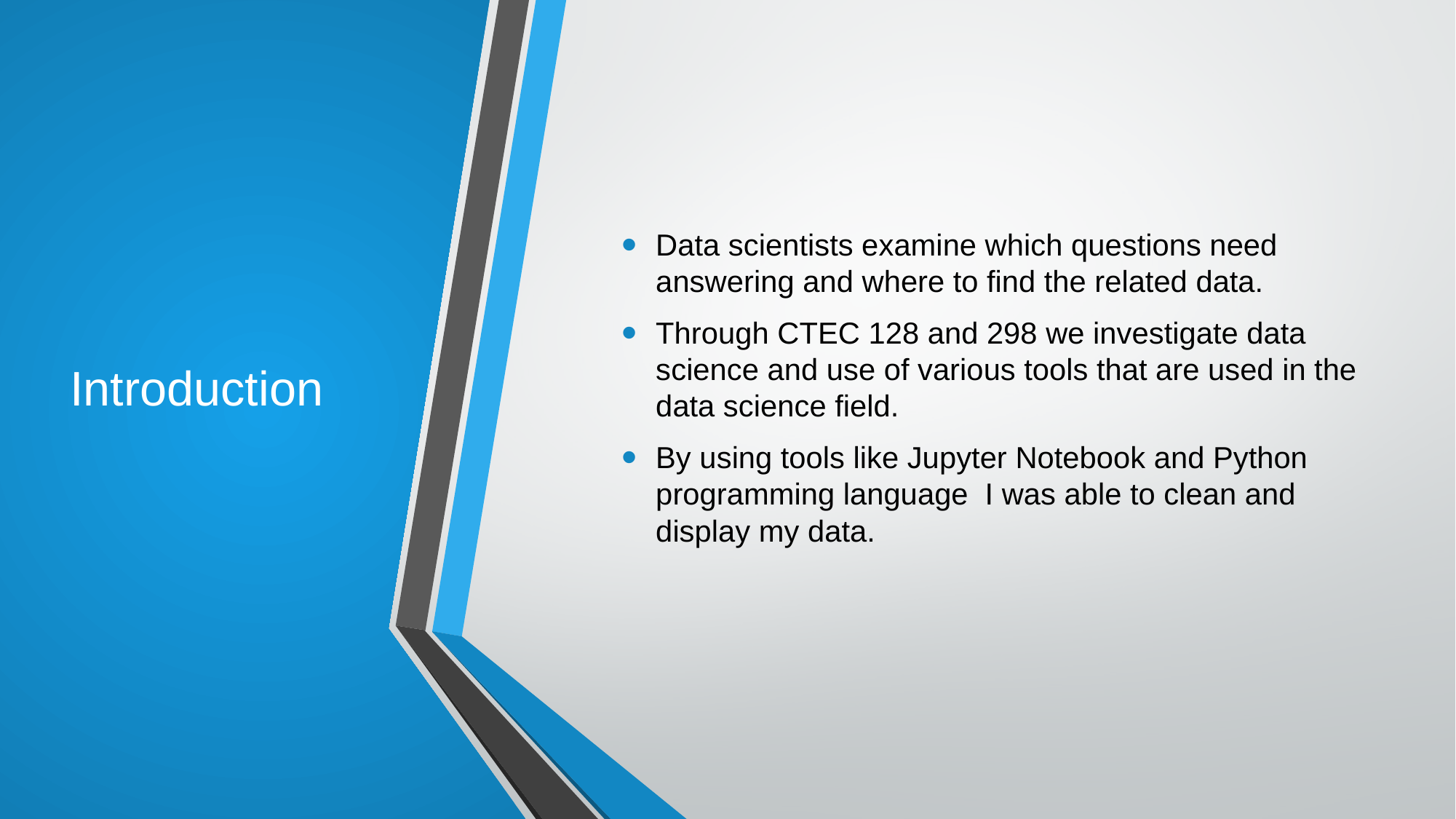

# Introduction
Data scientists examine which questions need answering and where to find the related data.
Through CTEC 128 and 298 we investigate data science and use of various tools that are used in the data science field.
By using tools like Jupyter Notebook and Python programming language  I was able to clean and display my data.